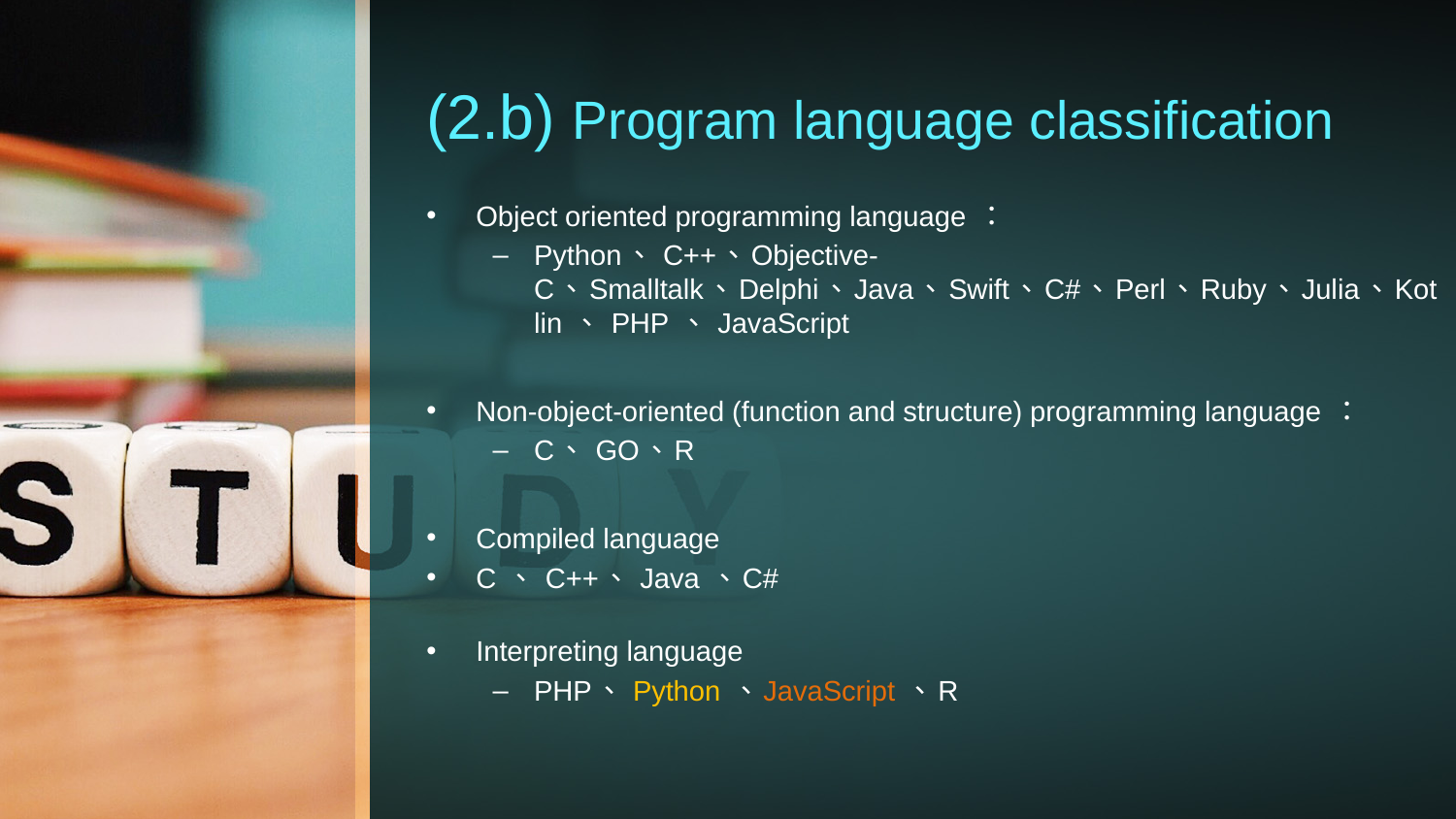

# (2.b) Program language classification
Object oriented programming language ：
Python、 C++、Objective-C、Smalltalk、Delphi、Java、Swift、C#、Perl、Ruby、Julia、Kotlin 、 PHP 、 JavaScript

Non-object-oriented (function and structure) programming language ：
C、 GO、R

Compiled language
C 、 C++、 Java 、C#
Interpreting language
PHP、 Python 、JavaScript 、R